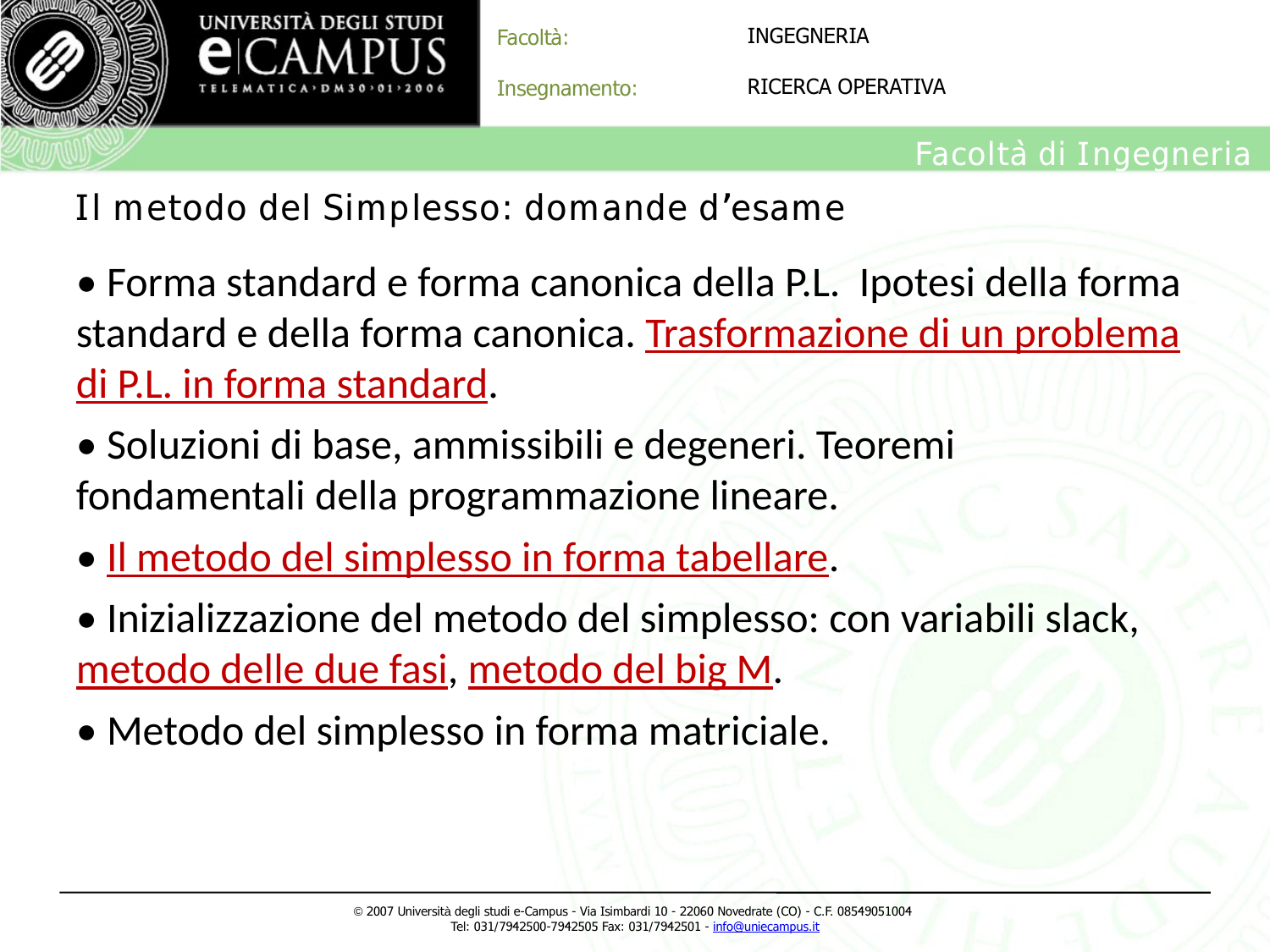

# Il metodo del Simplesso: domande d’esame
• Forma standard e forma canonica della P.L.  Ipotesi della forma standard e della forma canonica. Trasformazione di un problema di P.L. in forma standard.
• Soluzioni di base, ammissibili e degeneri. Teoremi fondamentali della programmazione lineare.
• Il metodo del simplesso in forma tabellare.
• Inizializzazione del metodo del simplesso: con variabili slack, metodo delle due fasi, metodo del big M.
• Metodo del simplesso in forma matriciale.